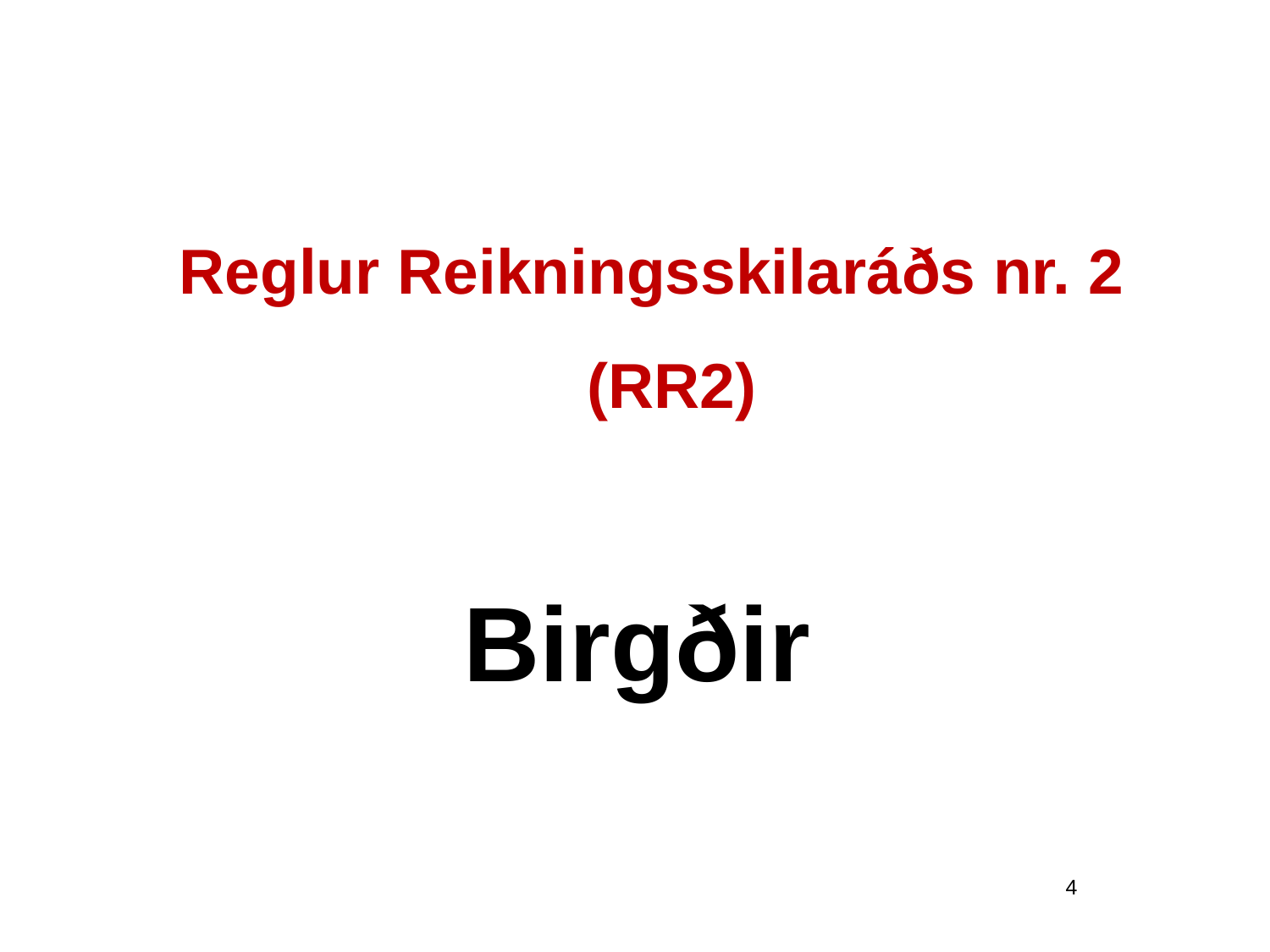

Reglur Reikningsskilaráðs nr. 2 (RR2)

Birgðir

4